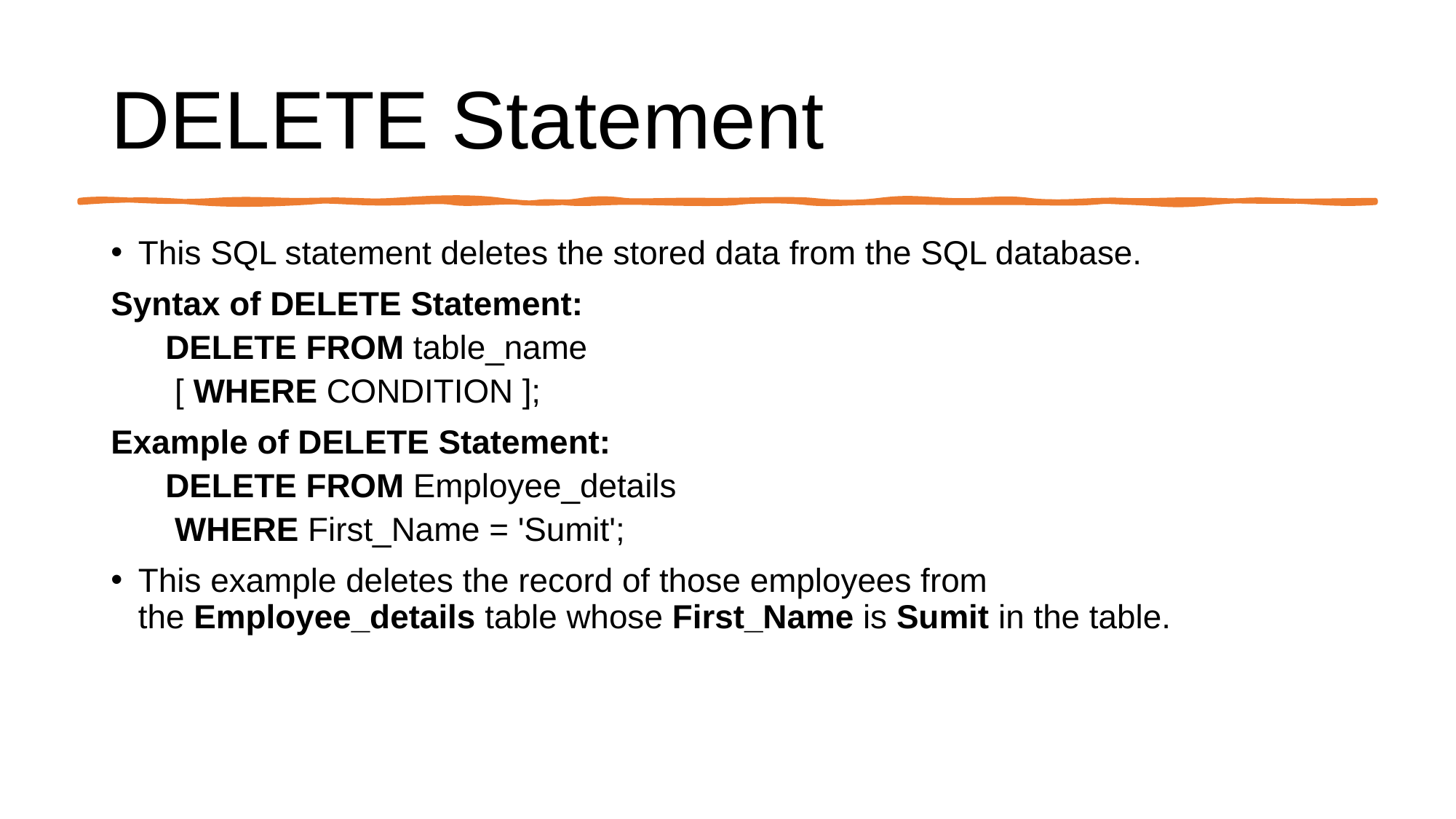

# DELETE Statement

This SQL statement deletes the stored data from the SQL database.
Syntax of DELETE Statement:
DELETE FROM table_name
 [ WHERE CONDITION ];
Example of DELETE Statement:
DELETE FROM Employee_details
 WHERE First_Name = 'Sumit';
This example deletes the record of those employees from the Employee_details table whose First_Name is Sumit in the table.